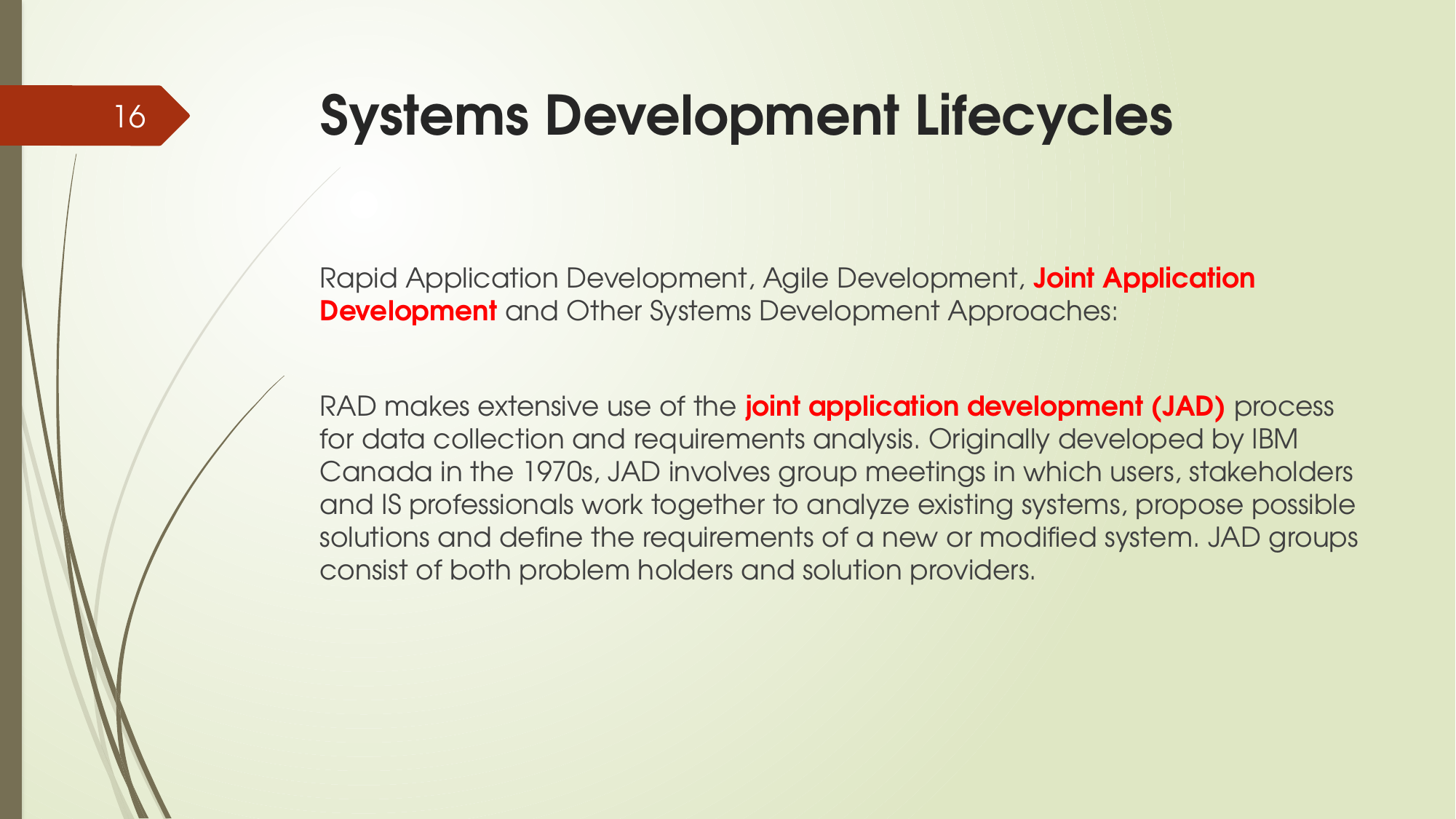

# Systems Development Lifecycles
16
Rapid Application Development, Agile Development, Joint Application Development and Other Systems Development Approaches:

RAD makes extensive use of the joint application development (JAD) process for data collection and requirements analysis. Originally developed by IBM Canada in the 1970s, JAD involves group meetings in which users, stakeholders and IS professionals work together to analyze existing systems, propose possible solutions and define the requirements of a new or modified system. JAD groups consist of both problem holders and solution providers.